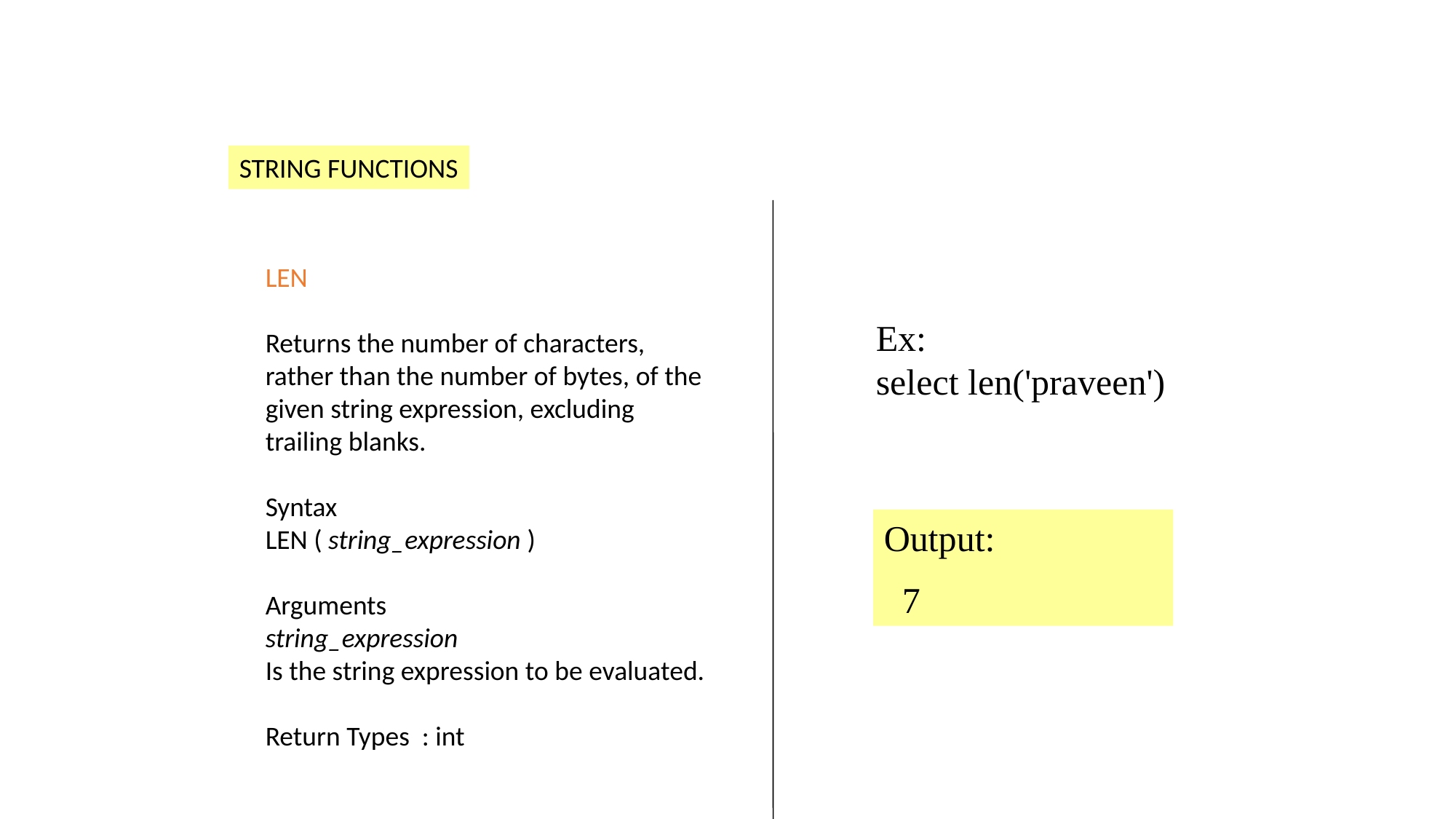

FUNCTIONS
STRING FUNCTIONS

LEN

Returns the number of characters, rather than the number of bytes, of the given string expression, excluding trailing blanks.

Syntax
LEN ( string_expression )

Arguments
string_expression
Is the string expression to be evaluated.

Return Types  : int

Ex:
select len('praveen')
Output:
  7